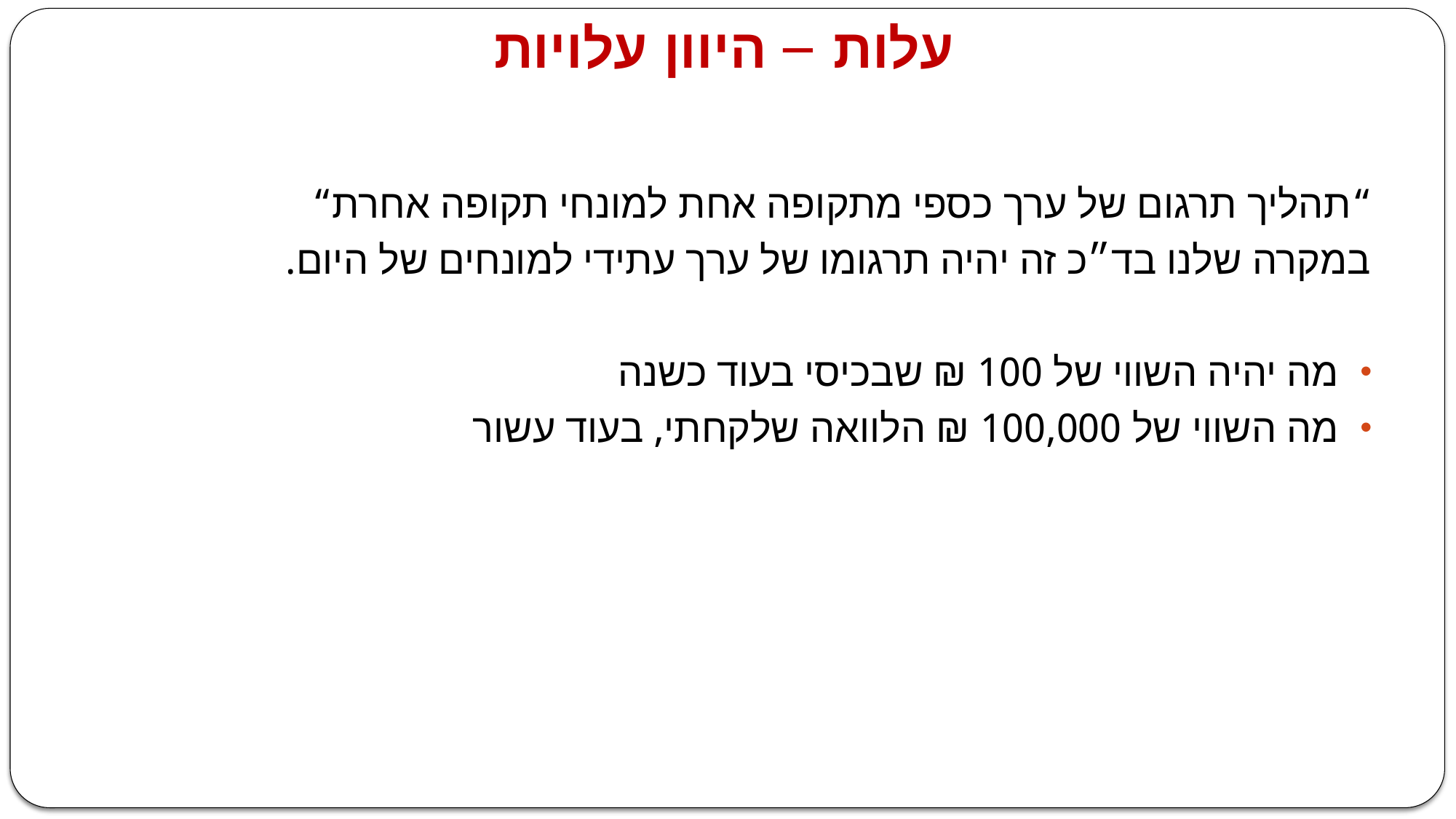

# עלות – היוון עלויות
“תהליך תרגום של ערך כספי מתקופה אחת למונחי תקופה אחרת“
במקרה שלנו בד״כ זה יהיה תרגומו של ערך עתידי למונחים של היום.

מה יהיה השווי של 100 ₪ שבכיסי בעוד כשנה
מה השווי של 100,000 ₪ הלוואה שלקחתי, בעוד עשור